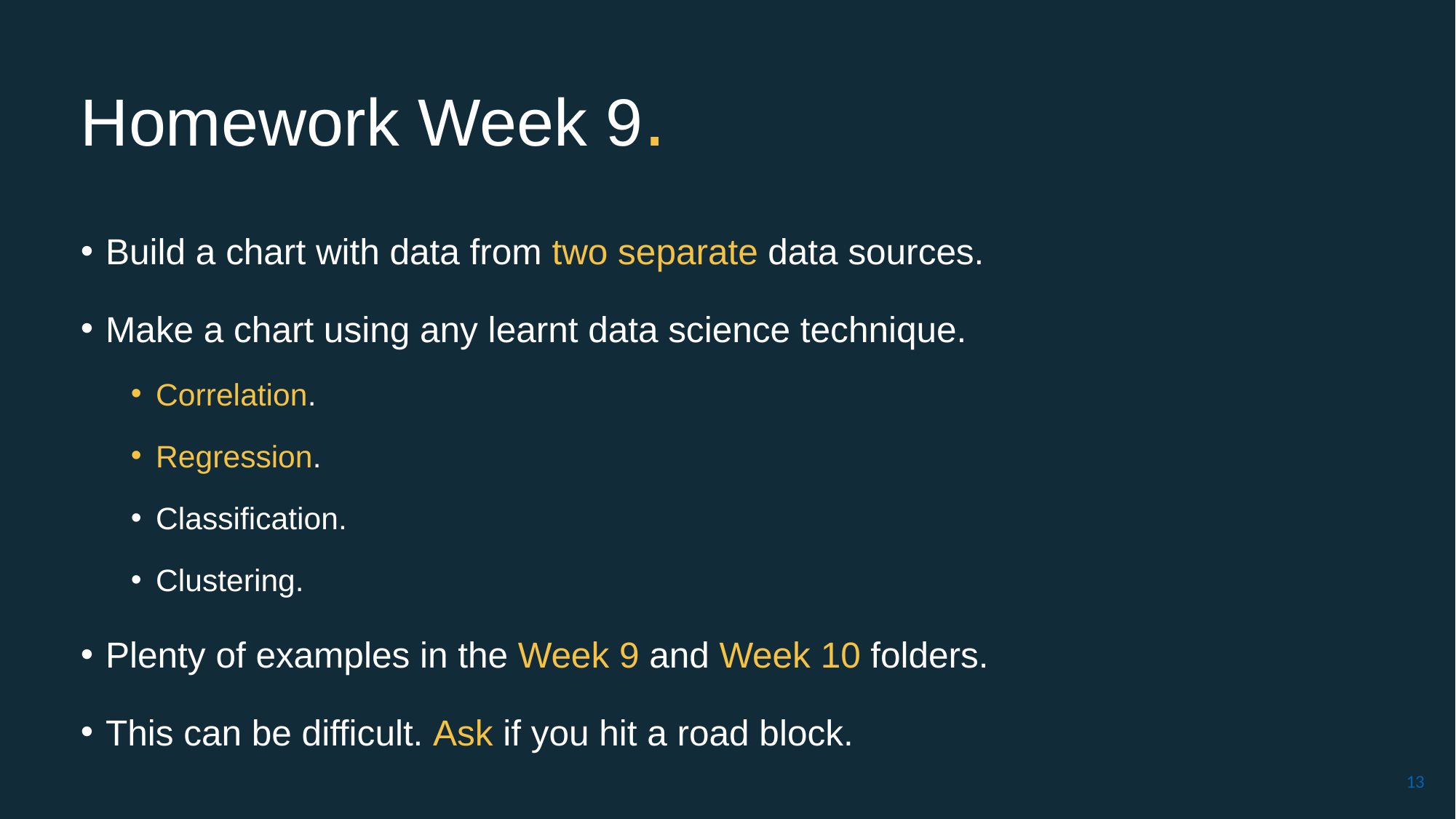

# Homework Week 9.
Build a chart with data from two separate data sources.
Make a chart using any learnt data science technique.
Correlation.
Regression.
Classification.
Clustering.
Plenty of examples in the Week 9 and Week 10 folders.
This can be difficult. Ask if you hit a road block.
13